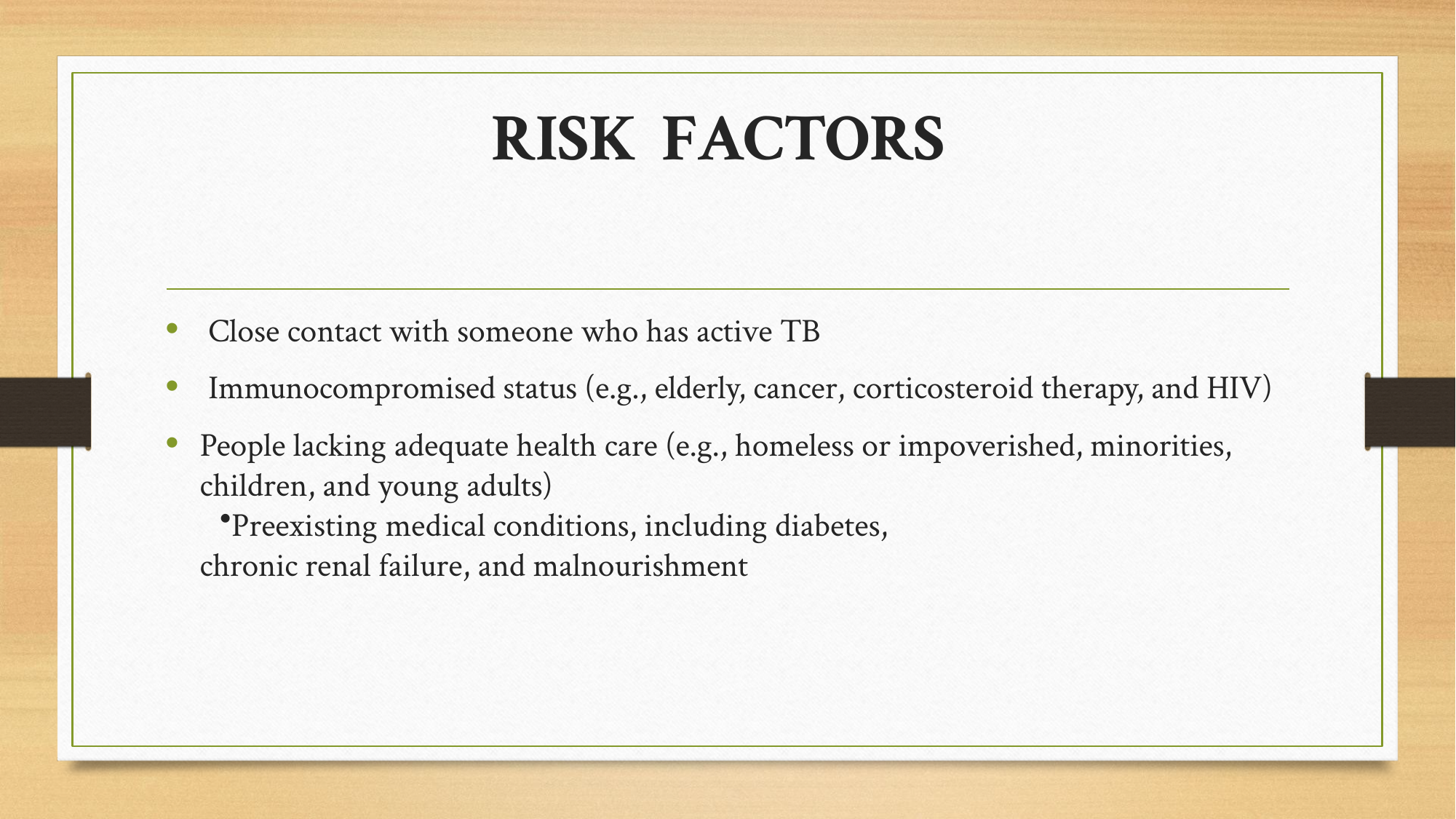

# RISK	FACTORS
Close contact with someone who has active TB
Immunocompromised status (e.g., elderly, cancer, corticosteroid therapy, and HIV)
People lacking adequate health care (e.g., homeless or impoverished, minorities,
children, and young adults)
Preexisting medical conditions, including diabetes, chronic renal failure, and malnourishment